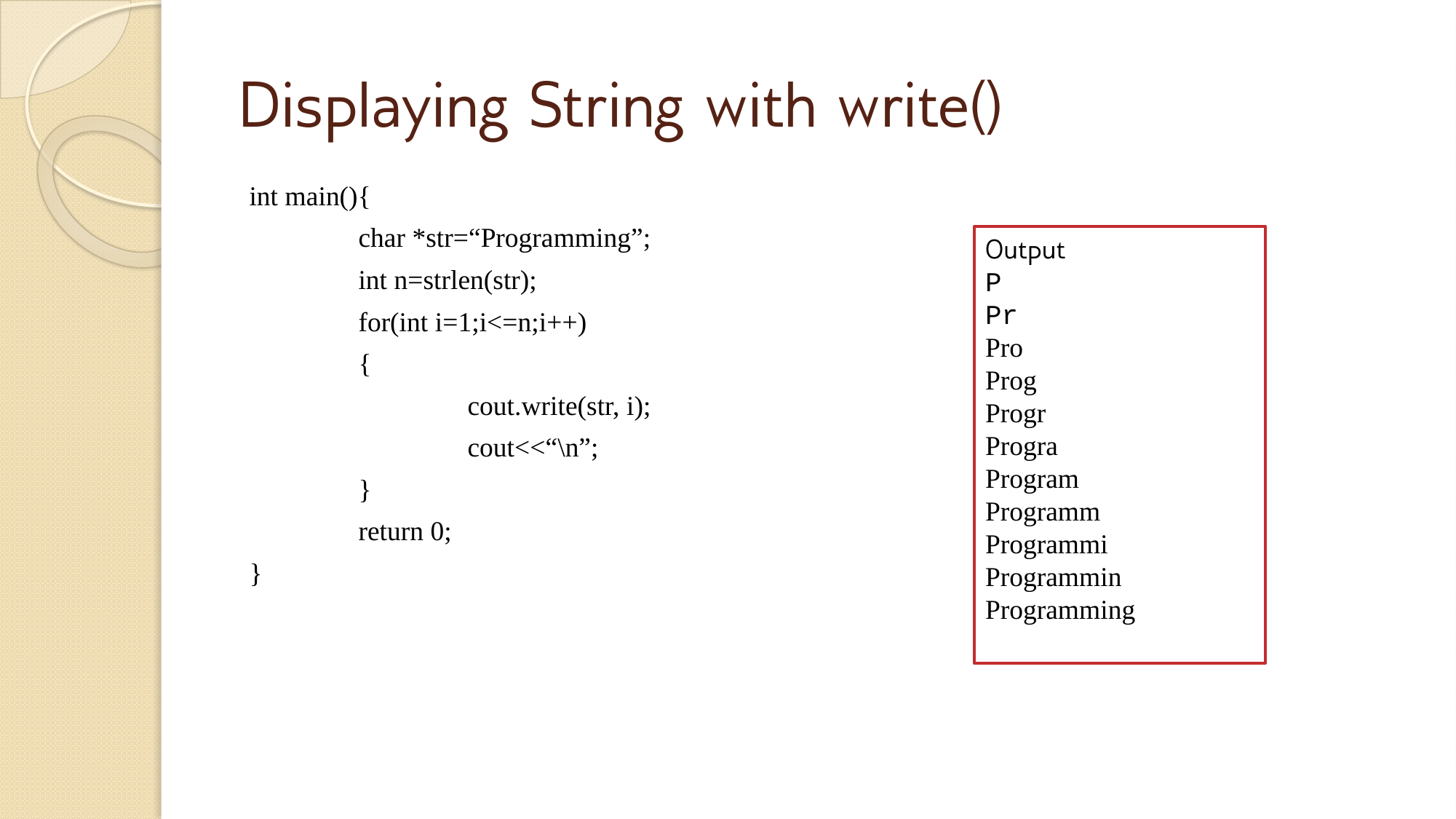

# Displaying String with write()
int main(){
	char *str=“Programming”;
	int n=strlen(str);
	for(int i=1;i<=n;i++)
	{
		cout.write(str, i);
		cout<<“\n”;
	}
	return 0;
}
Output
P
Pr
Pro                                 Prog                               Progr                              Progra                            Program                         Programm                      Programmi                     Programmin                   Programming